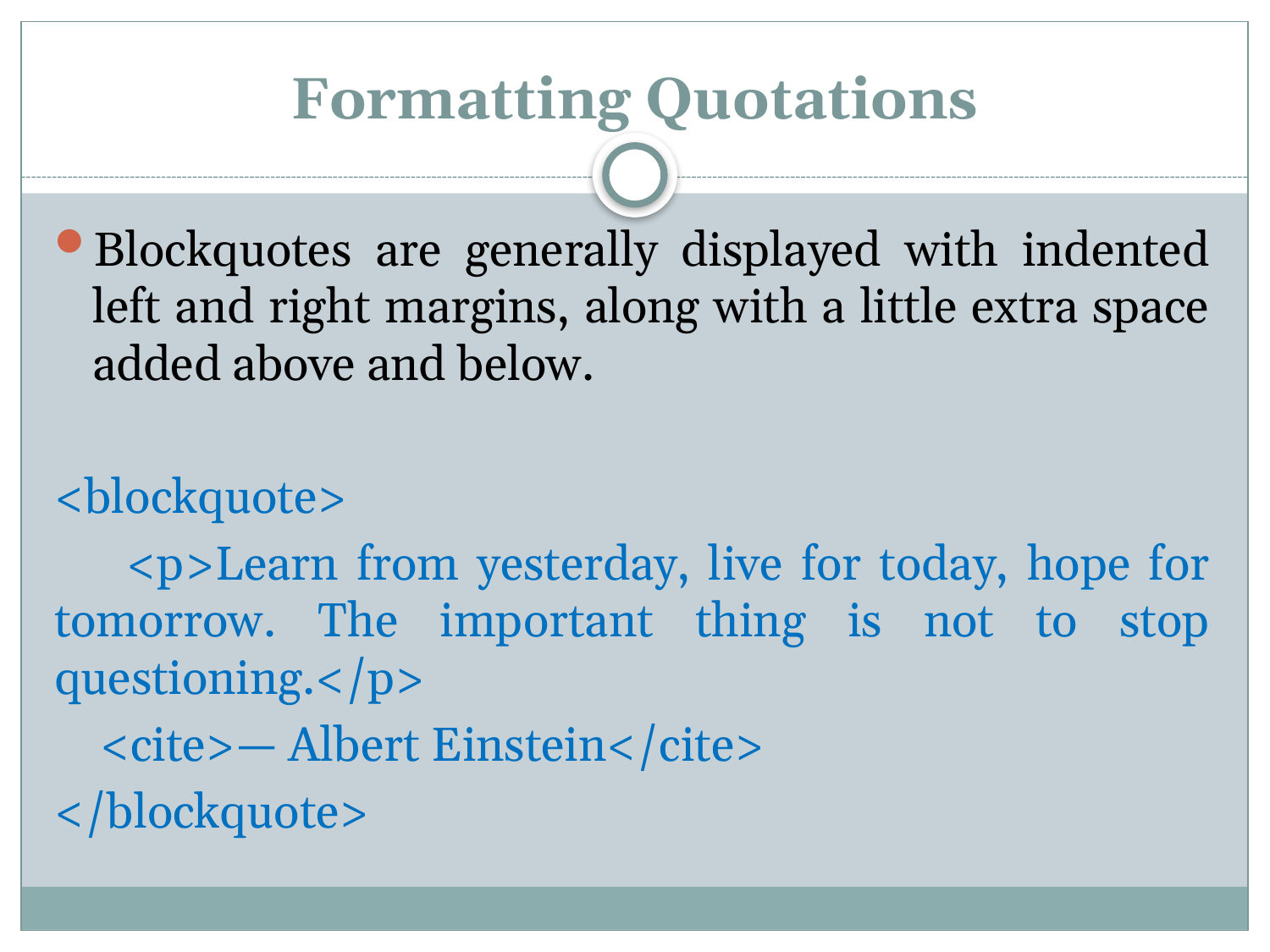

# Formatting Quotations
Blockquotes are generally displayed with indented left and right margins, along with a little extra space added above and below.

<blockquote>
    <p>Learn from yesterday, live for today, hope for tomorrow. The important thing is not to stop questioning.</p>
    <cite>— Albert Einstein</cite>
</blockquote>